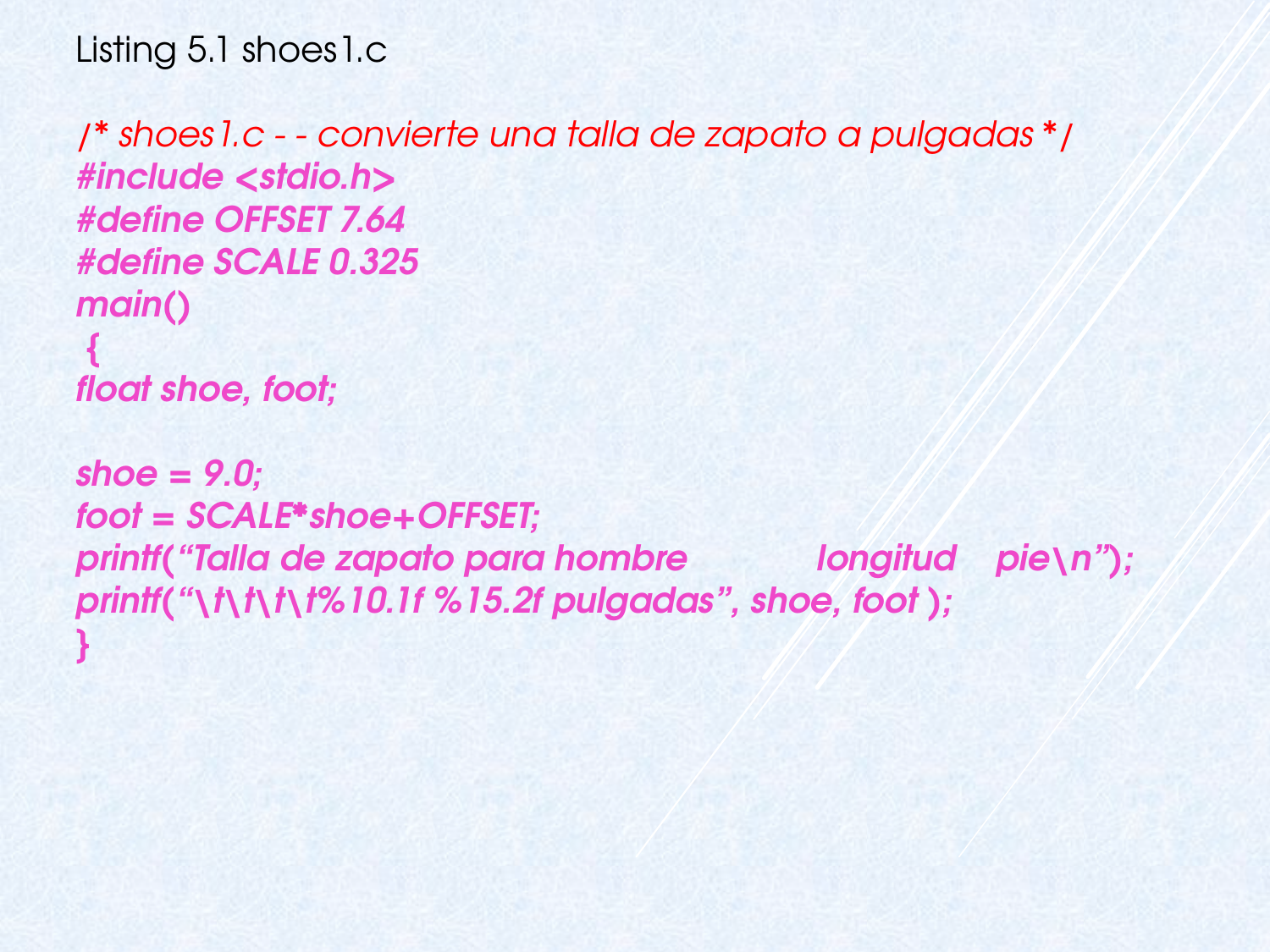

Listing 5.1 shoes1.c

/* shoes1.c - - convierte una talla de zapato a pulgadas */
#include <stdio.h>
#define OFFSET 7.64
#define SCALE 0.325
main()
 {
float shoe, foot;

shoe = 9.0;
foot = SCALE*shoe+OFFSET;
printf(“Talla de zapato para hombre             longitud    pie\n”);
printf(“\t\t\t\t%10.1f %15.2f pulgadas”, shoe, foot );
}